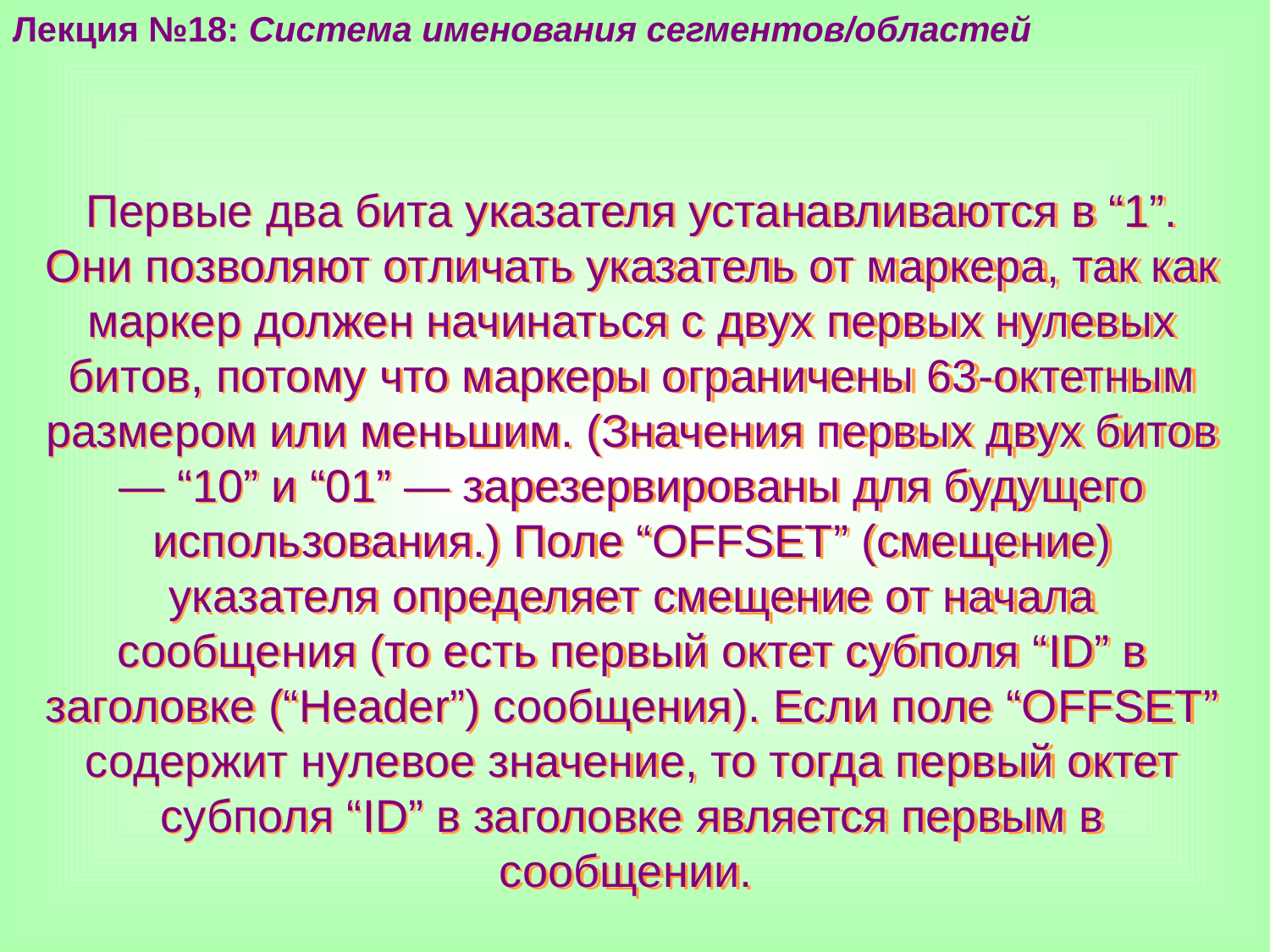

Лекция №18: Система именования сегментов/областей
Первые два бита указателя устанавливаются в “1”. Они позволяют отличать указатель от маркера, так как маркер должен начинаться с двух первых нулевых битов, потому что маркеры ограничены 63-октетным размером или меньшим. (Значения первых двух битов — “10” и “01” — зарезервированы для будущего использования.) Поле “OFFSET” (смещение) указателя определяет смещение от начала сообщения (то есть первый октет субполя “ID” в заголовке (“Header”) сообщения). Если поле “OFFSET” содержит нулевое значение, то тогда первый октет субполя “ID” в заголовке является первым в сообщении.